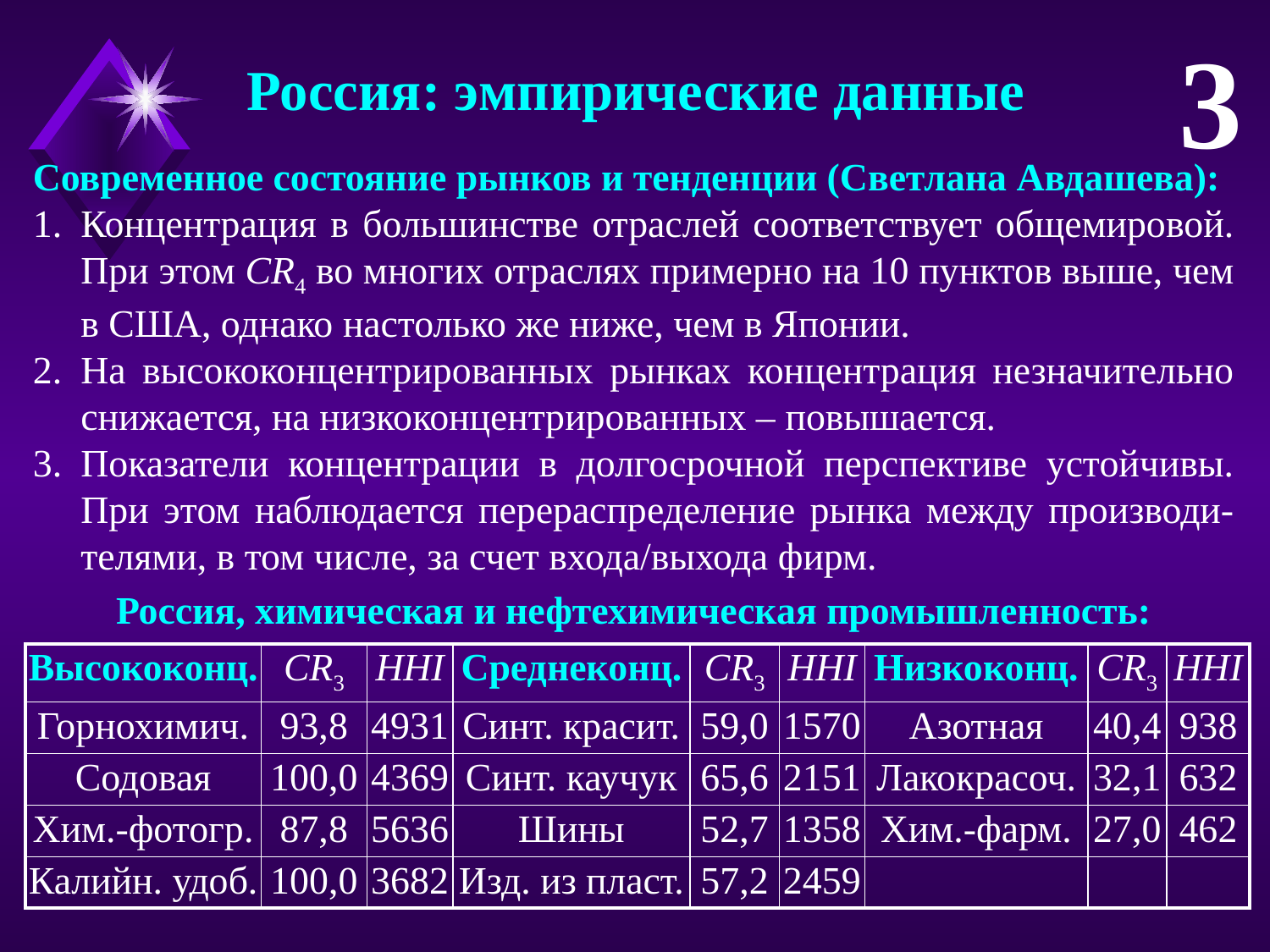

3
Россия: эмпирические данные
Современное состояние рынков и тенденции (Светлана Авдашева):
Концентрация в большинстве отраслей соответствует общемировой.
При этом CR4 во многих отраслях примерно на 10 пунктов выше, чем в США, однако настолько же ниже, чем в Японии.
На высококонцентрированных рынках концентрация незначительно снижается, на низкоконцентрированных – повышается.
Показатели концентрации в долгосрочной перспективе устойчивы. При этом наблюдается перераспределение рынка между производи-телями, в том числе, за счет входа/выхода фирм.
Россия, химическая и нефтехимическая промышленность:
| Высококонц. | CR3 | HHI | Среднеконц. | CR3 | HHI | Низкоконц. | CR3 | HHI |
| --- | --- | --- | --- | --- | --- | --- | --- | --- |
| Горнохимич. | 93,8 | 4931 | Синт. красит. | 59,0 | 1570 | Азотная | 40,4 | 938 |
| Содовая | 100,0 | 4369 | Синт. каучук | 65,6 | 2151 | Лакокрасоч. | 32,1 | 632 |
| Хим.-фотогр. | 87,8 | 5636 | Шины | 52,7 | 1358 | Хим.-фарм. | 27,0 | 462 |
| Калийн. удоб. | 100,0 | 3682 | Изд. из пласт. | 57,2 | 2459 |  |  |  |